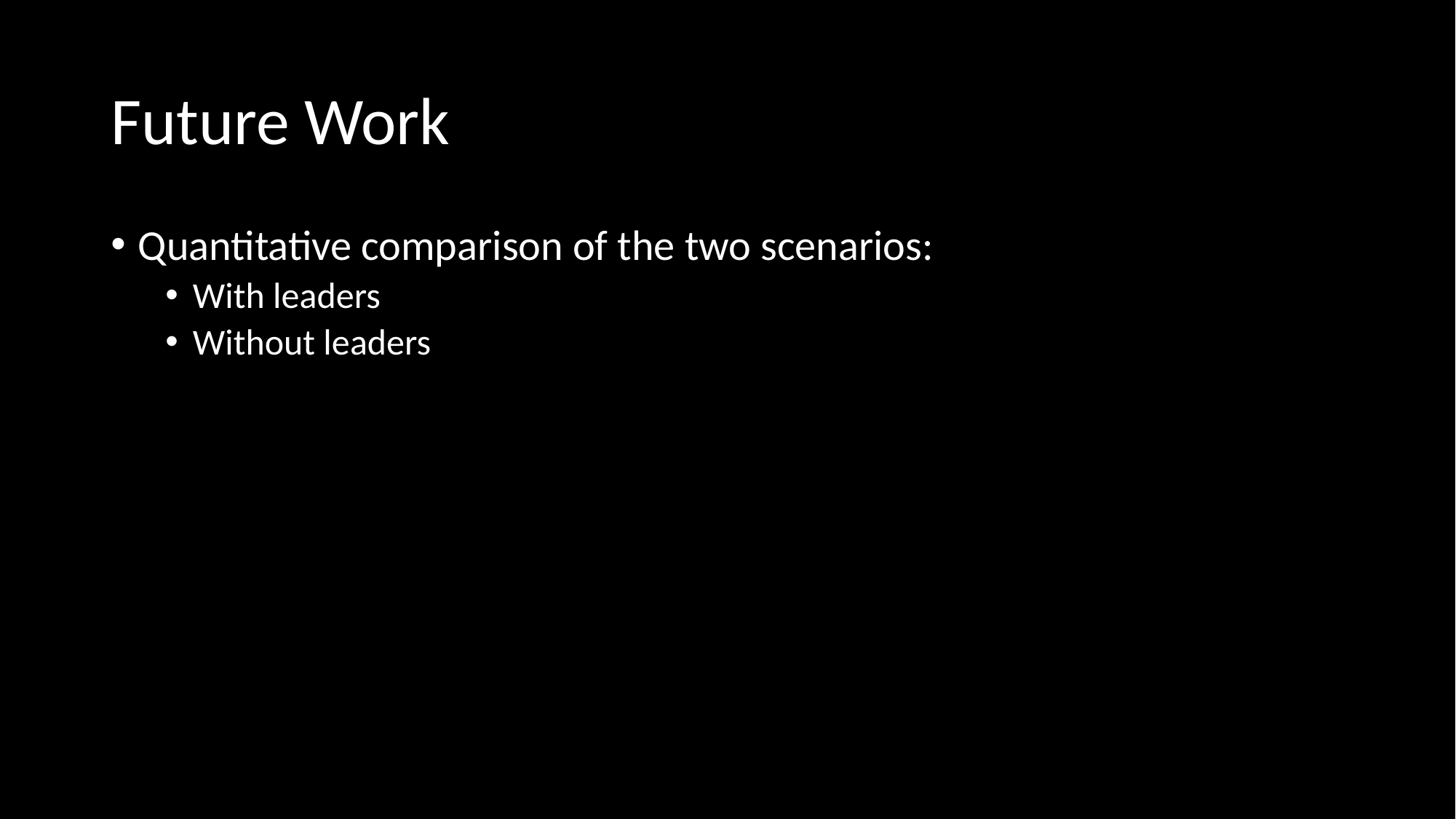

# Future Work
Quantitative comparison of the two scenarios:
With leaders
Without leaders